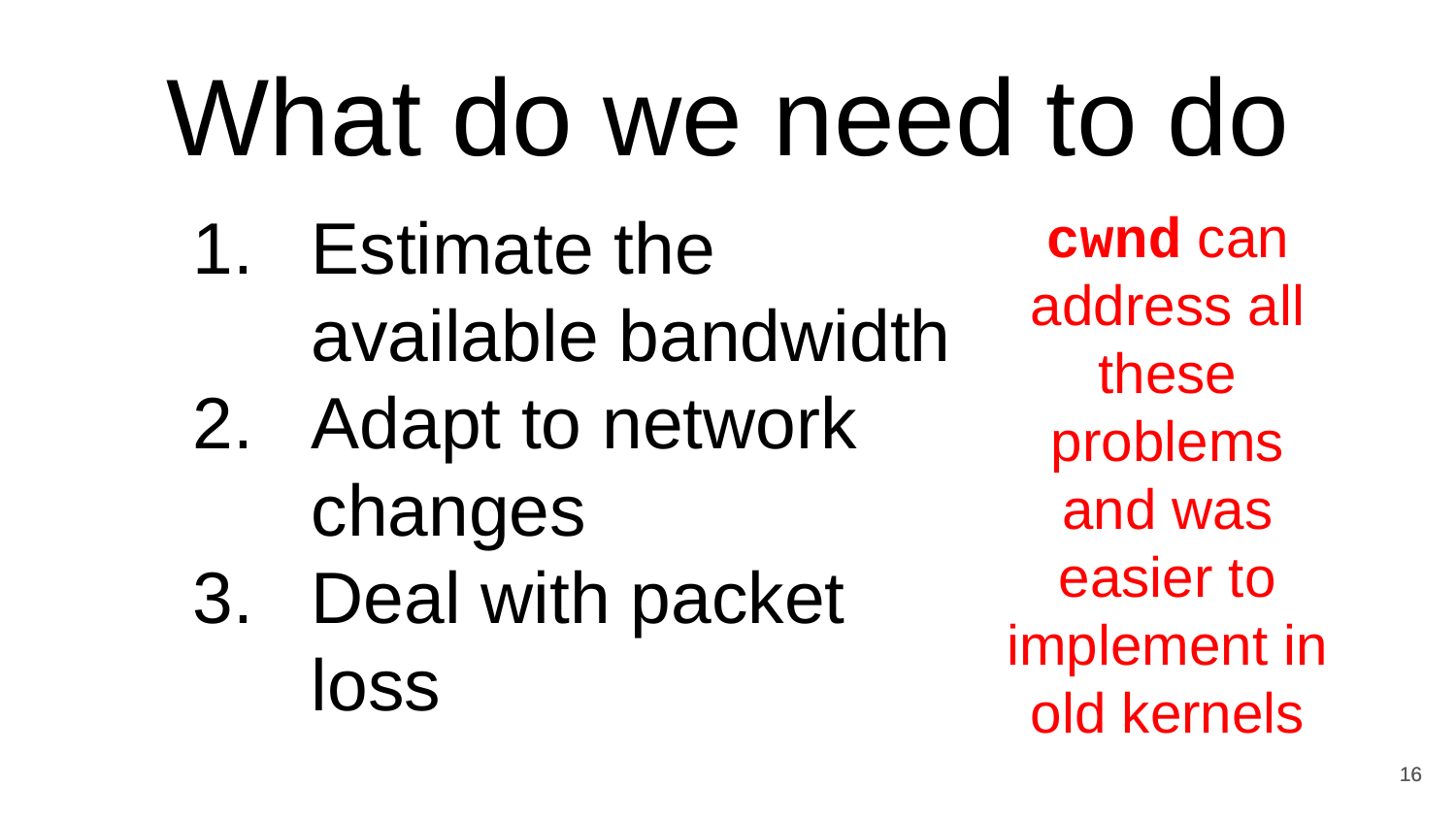

What do we need to do
Estimate the available bandwidth
Adapt to network changes
Deal with packet loss
cwnd can address all these problems and was easier to implement in old kernels
16
16